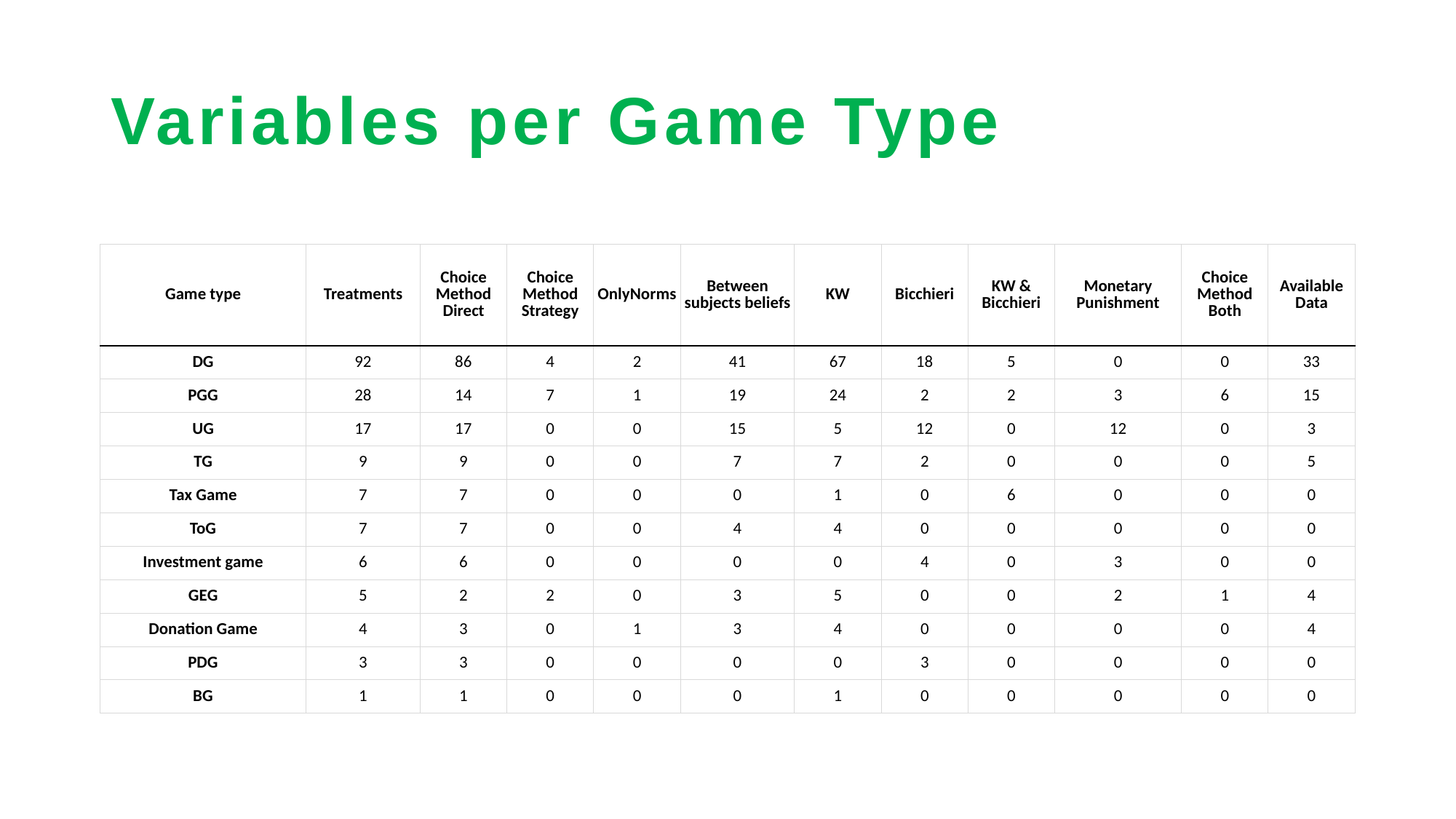

# Variables per Game Type
| Game type | Treatments | Choice Method Direct | Choice Method Strategy | OnlyNorms | Between subjects beliefs | KW | Bicchieri | KW & Bicchieri | Monetary Punishment | Choice Method Both | Available Data |
| --- | --- | --- | --- | --- | --- | --- | --- | --- | --- | --- | --- |
| DG | 92 | 86 | 4 | 2 | 41 | 67 | 18 | 5 | 0 | 0 | 33 |
| PGG | 28 | 14 | 7 | 1 | 19 | 24 | 2 | 2 | 3 | 6 | 15 |
| UG | 17 | 17 | 0 | 0 | 15 | 5 | 12 | 0 | 12 | 0 | 3 |
| TG | 9 | 9 | 0 | 0 | 7 | 7 | 2 | 0 | 0 | 0 | 5 |
| Tax Game | 7 | 7 | 0 | 0 | 0 | 1 | 0 | 6 | 0 | 0 | 0 |
| ToG | 7 | 7 | 0 | 0 | 4 | 4 | 0 | 0 | 0 | 0 | 0 |
| Investment game | 6 | 6 | 0 | 0 | 0 | 0 | 4 | 0 | 3 | 0 | 0 |
| GEG | 5 | 2 | 2 | 0 | 3 | 5 | 0 | 0 | 2 | 1 | 4 |
| Donation Game | 4 | 3 | 0 | 1 | 3 | 4 | 0 | 0 | 0 | 0 | 4 |
| PDG | 3 | 3 | 0 | 0 | 0 | 0 | 3 | 0 | 0 | 0 | 0 |
| BG | 1 | 1 | 0 | 0 | 0 | 1 | 0 | 0 | 0 | 0 | 0 |